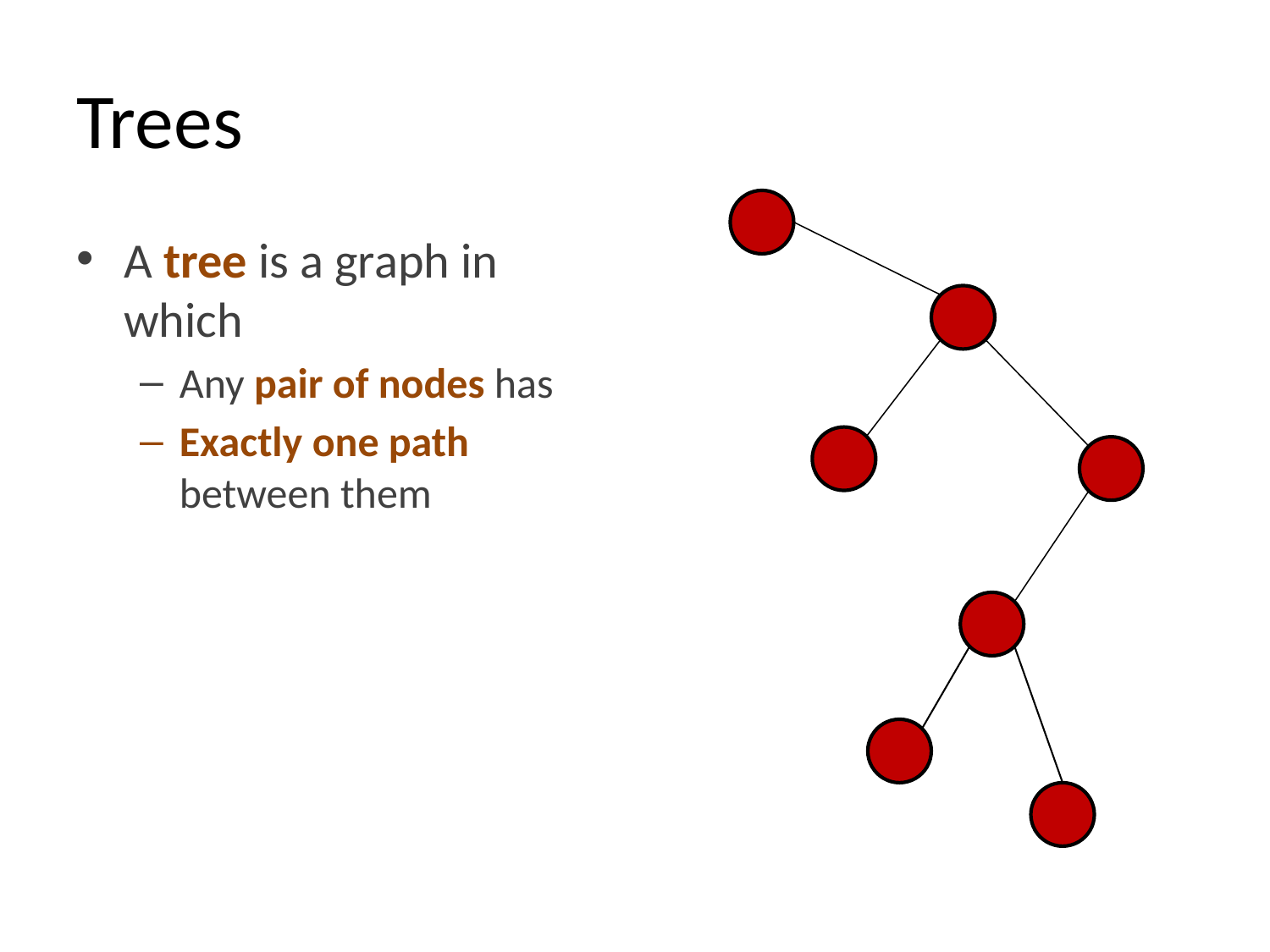

# Trees

A tree is a graph in which
Any pair of nodes has
Exactly one path between them